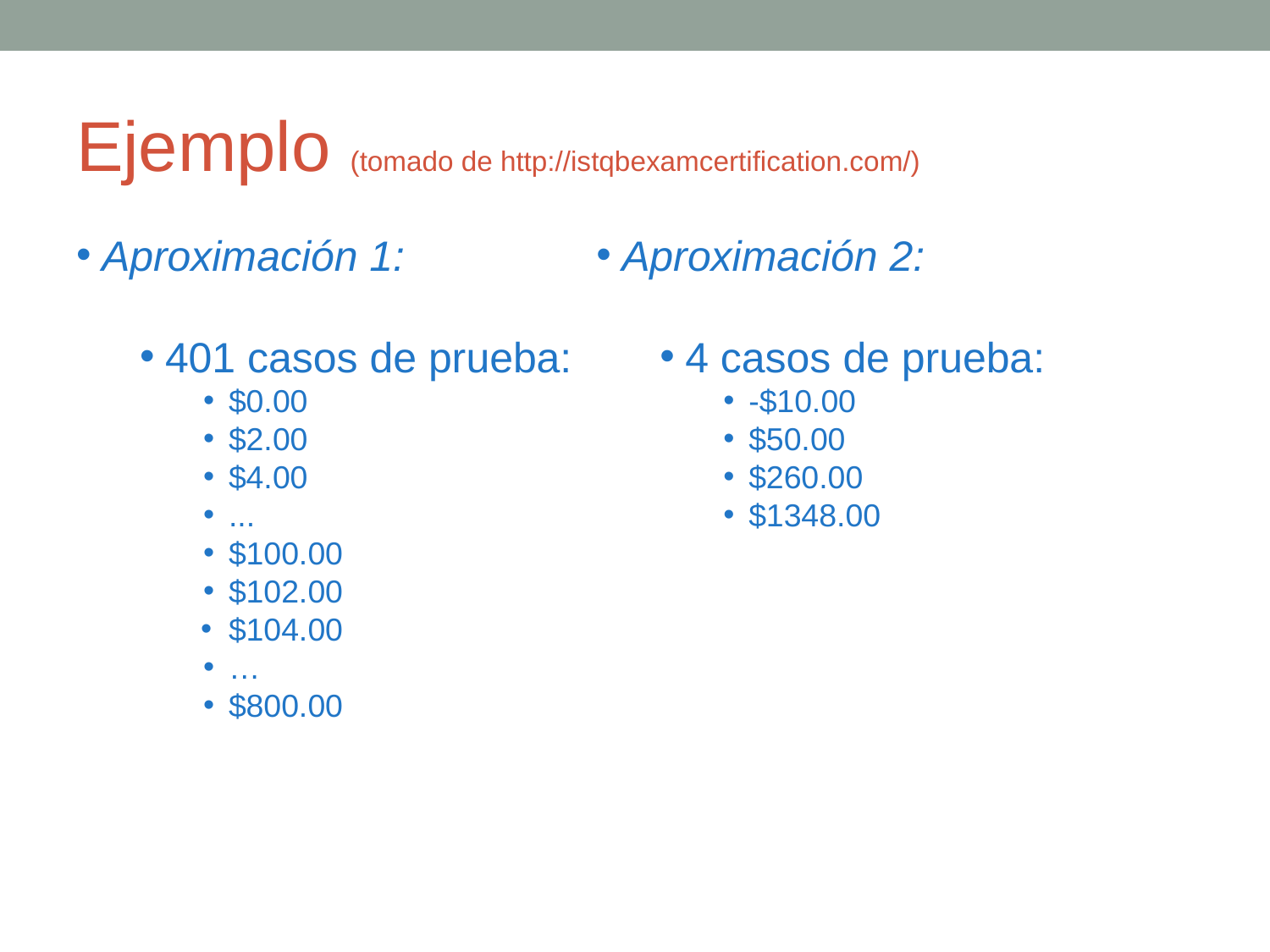

Ejemplo (tomado de http://istqbexamcertification.com/)
Aproximación 1:

401 casos de prueba:
$0.00
$2.00
$4.00
...
$100.00
$102.00
$104.00
…
$800.00

Aproximación 2:

4 casos de prueba:
-$10.00
$50.00
$260.00
$1348.00